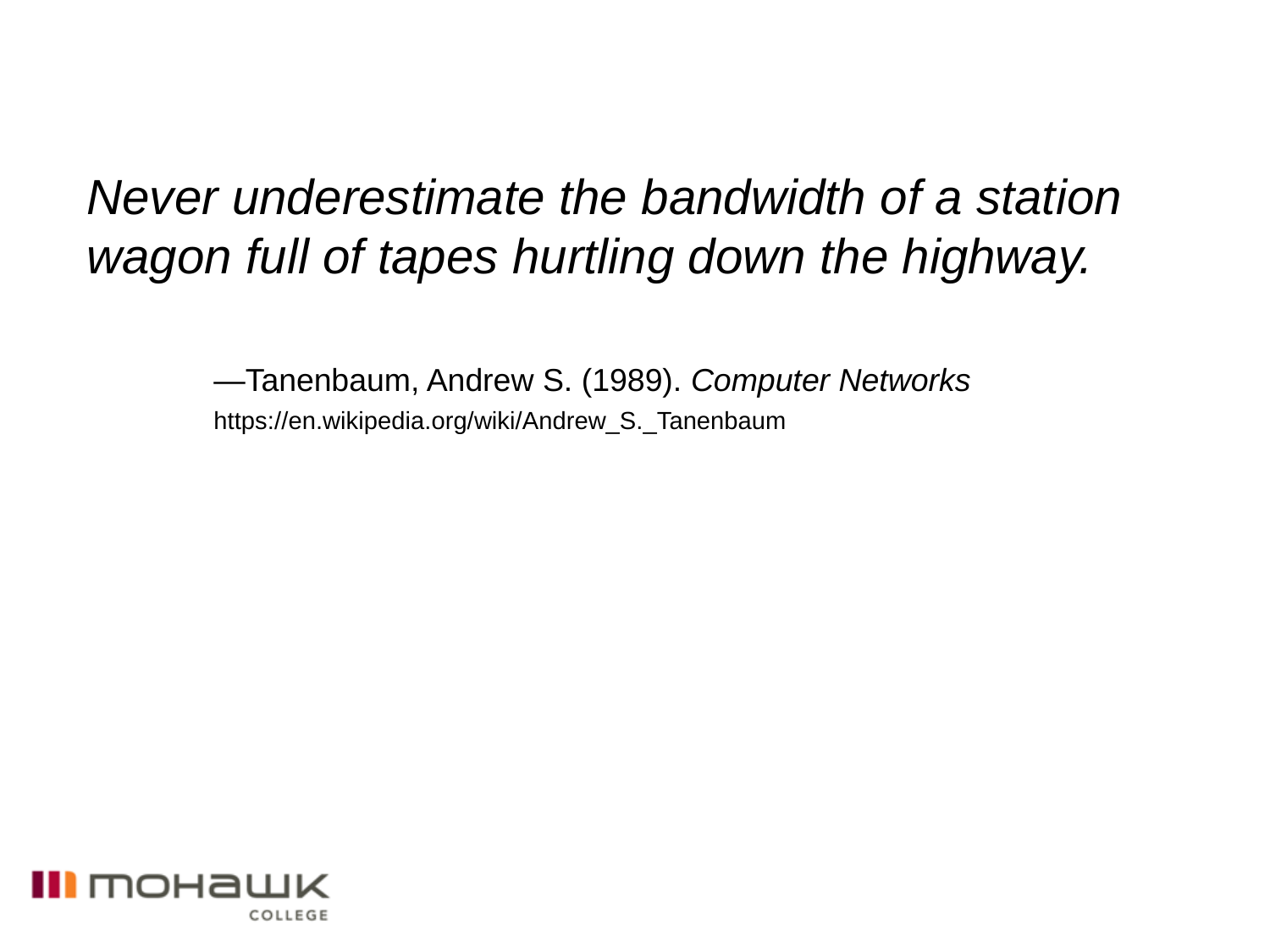

Never underestimate the bandwidth of a station wagon full of tapes hurtling down the highway.

	—Tanenbaum, Andrew S. (1989). Computer Networks
	https://en.wikipedia.org/wiki/Andrew_S._Tanenbaum